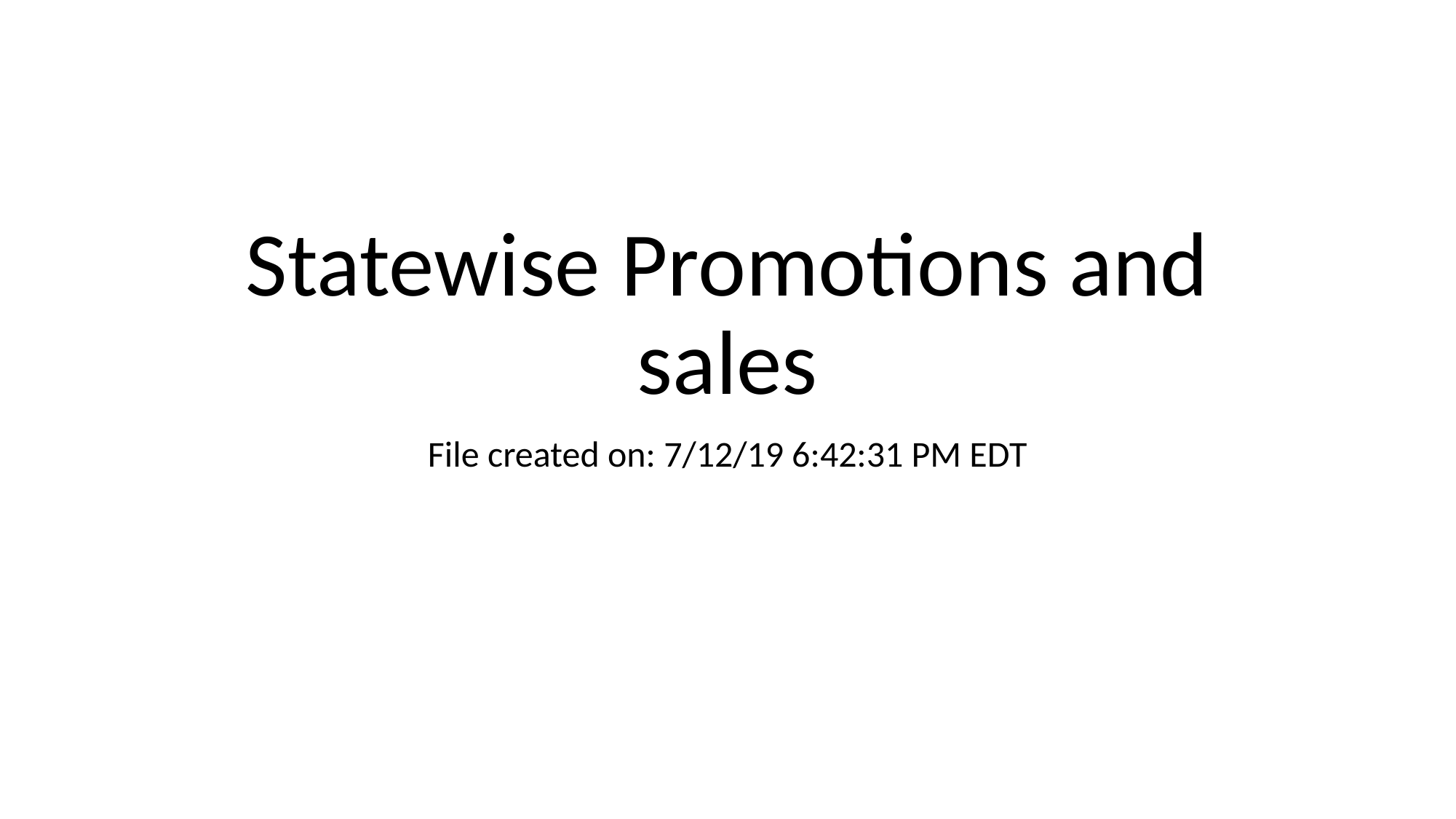

# Statewise Promotions and sales
File created on: 7/12/19 6:42:31 PM EDT